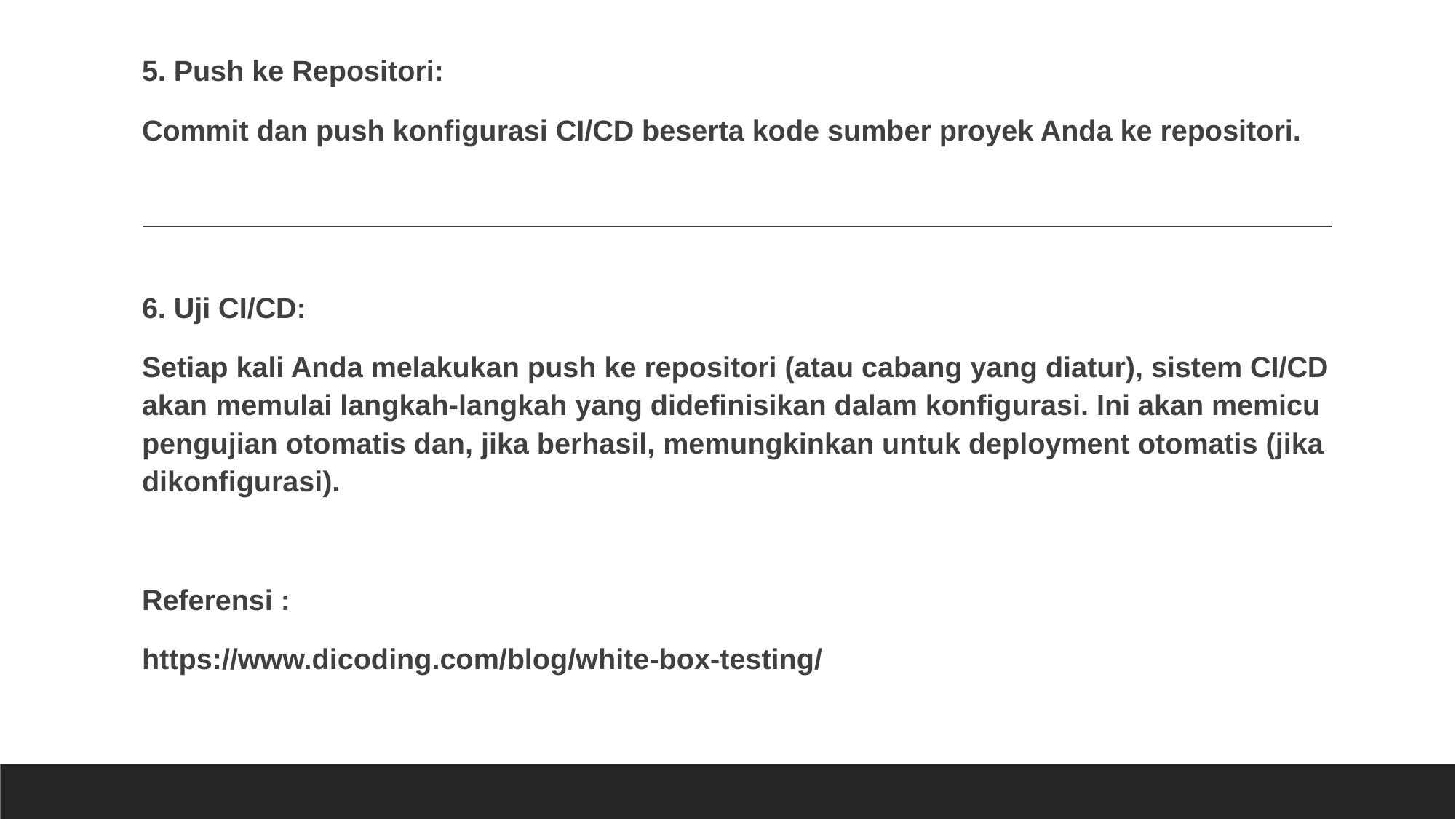

5. Push ke Repositori:
Commit dan push konfigurasi CI/CD beserta kode sumber proyek Anda ke repositori.

6. Uji CI/CD:
Setiap kali Anda melakukan push ke repositori (atau cabang yang diatur), sistem CI/CD akan memulai langkah-langkah yang didefinisikan dalam konfigurasi. Ini akan memicu pengujian otomatis dan, jika berhasil, memungkinkan untuk deployment otomatis (jika dikonfigurasi).

Referensi :
https://www.dicoding.com/blog/white-box-testing/